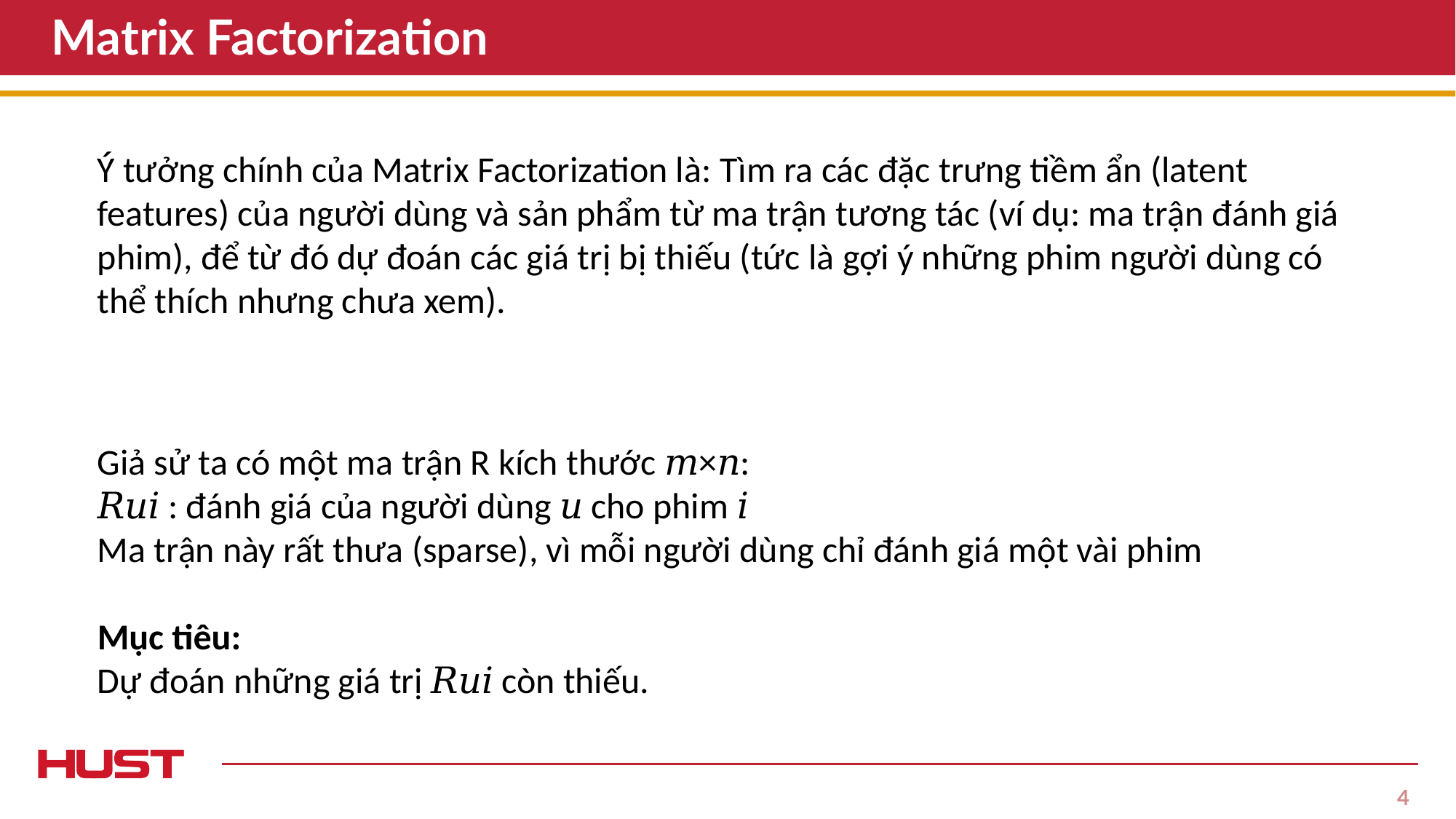

# Matrix Factorization
Ý tưởng chính của Matrix Factorization là: Tìm ra các đặc trưng tiềm ẩn (latent features) của người dùng và sản phẩm từ ma trận tương tác (ví dụ: ma trận đánh giá phim), để từ đó dự đoán các giá trị bị thiếu (tức là gợi ý những phim người dùng có thể thích nhưng chưa xem).
Giả sử ta có một ma trận R kích thước 𝑚×𝑛:
𝑅𝑢𝑖​ : đánh giá của người dùng 𝑢 cho phim 𝑖
Ma trận này rất thưa (sparse), vì mỗi người dùng chỉ đánh giá một vài phim

Mục tiêu:
Dự đoán những giá trị 𝑅𝑢𝑖​ còn thiếu.

4